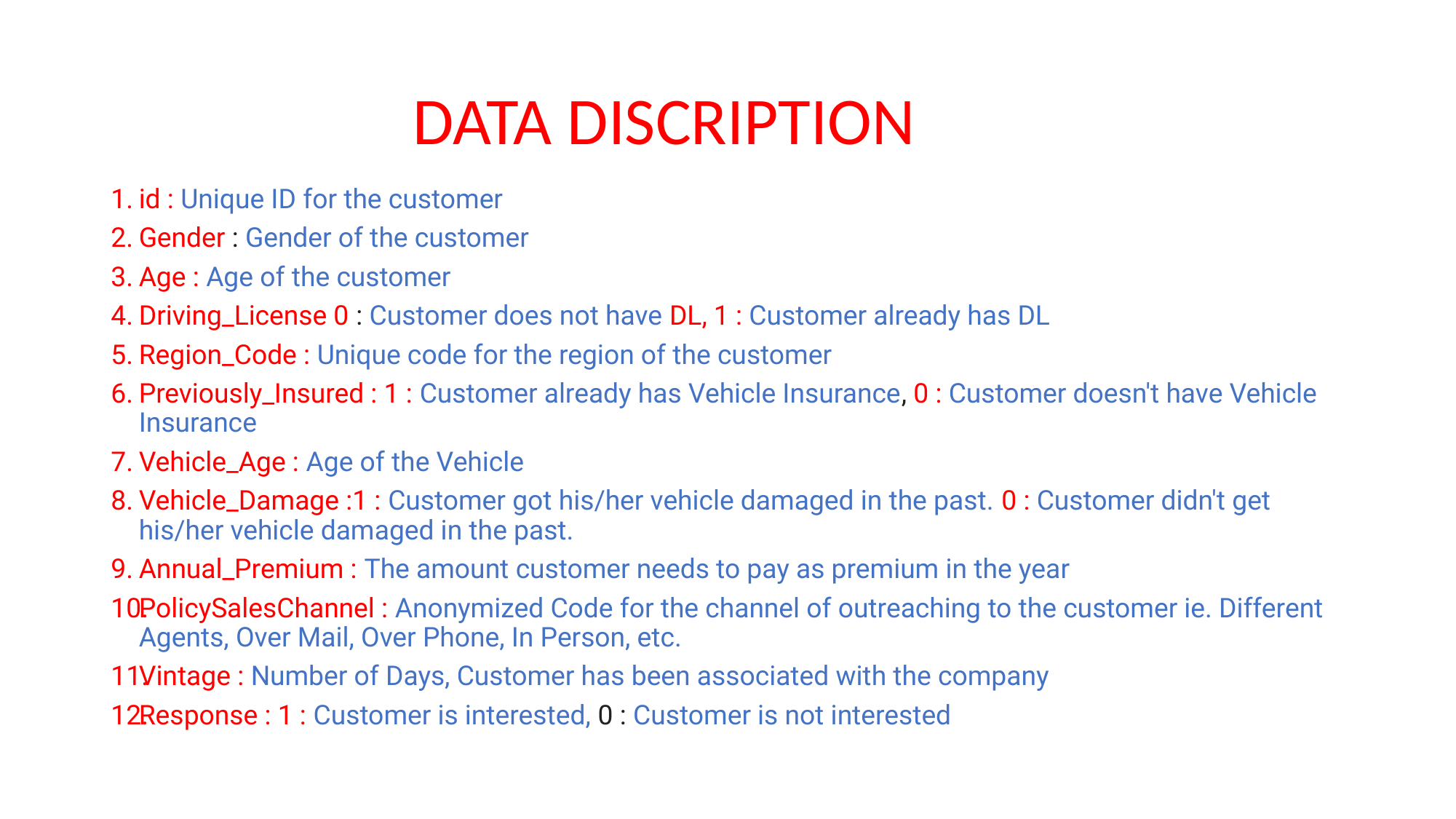

# DATA DISCRIPTION
id : Unique ID for the customer
Gender : Gender of the customer
Age : Age of the customer
Driving_License 0 : Customer does not have DL, 1 : Customer already has DL
Region_Code : Unique code for the region of the customer
Previously_Insured : 1 : Customer already has Vehicle Insurance, 0 : Customer doesn't have Vehicle Insurance
Vehicle_Age : Age of the Vehicle
Vehicle_Damage :1 : Customer got his/her vehicle damaged in the past. 0 : Customer didn't get his/her vehicle damaged in the past.
Annual_Premium : The amount customer needs to pay as premium in the year
PolicySalesChannel : Anonymized Code for the channel of outreaching to the customer ie. Different Agents, Over Mail, Over Phone, In Person, etc.
Vintage : Number of Days, Customer has been associated with the company
Response : 1 : Customer is interested, 0 : Customer is not interested